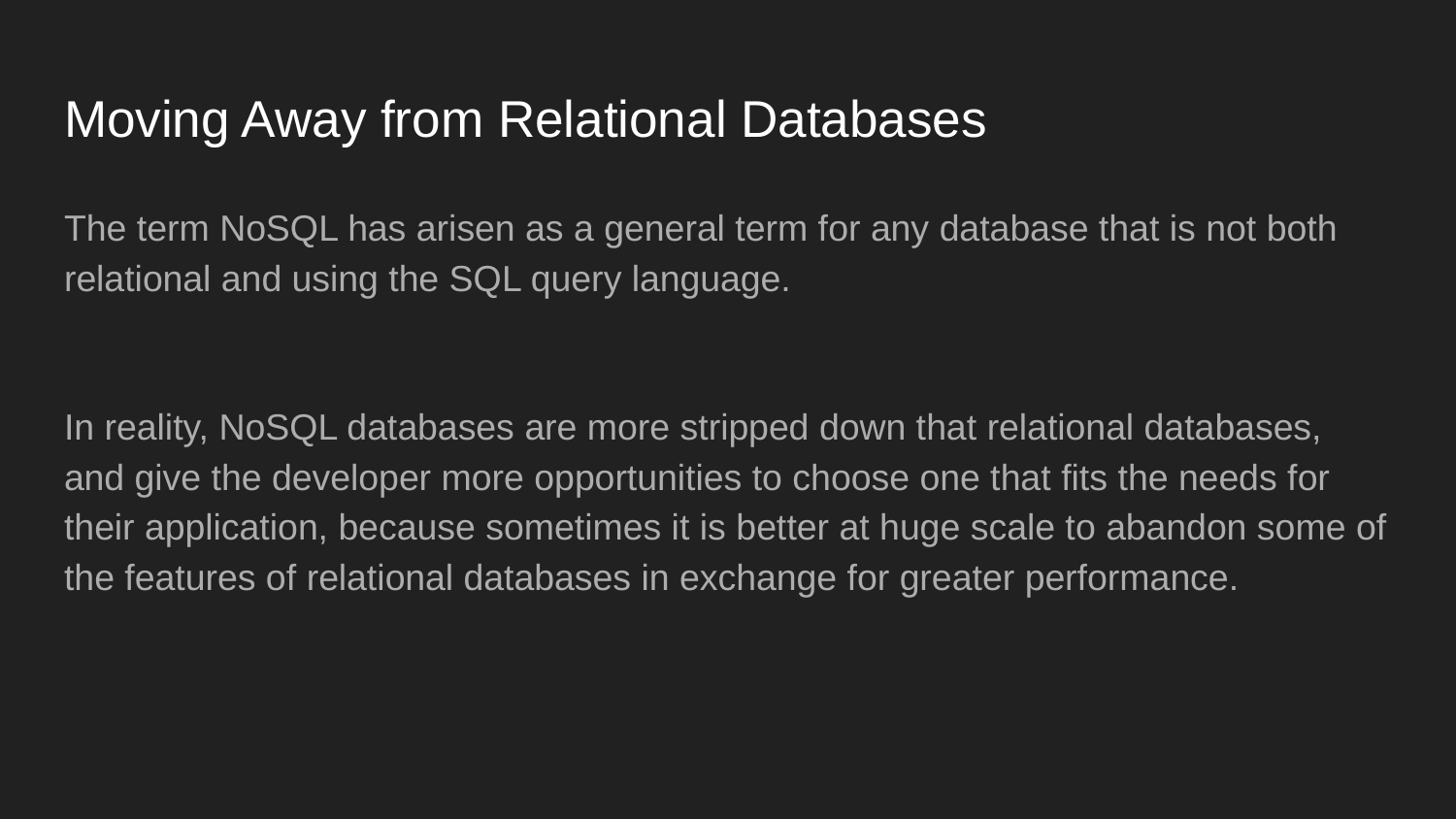

# Moving Away from Relational Databases
The term NoSQL has arisen as a general term for any database that is not both relational and using the SQL query language.

In reality, NoSQL databases are more stripped down that relational databases, and give the developer more opportunities to choose one that fits the needs for their application, because sometimes it is better at huge scale to abandon some of the features of relational databases in exchange for greater performance.